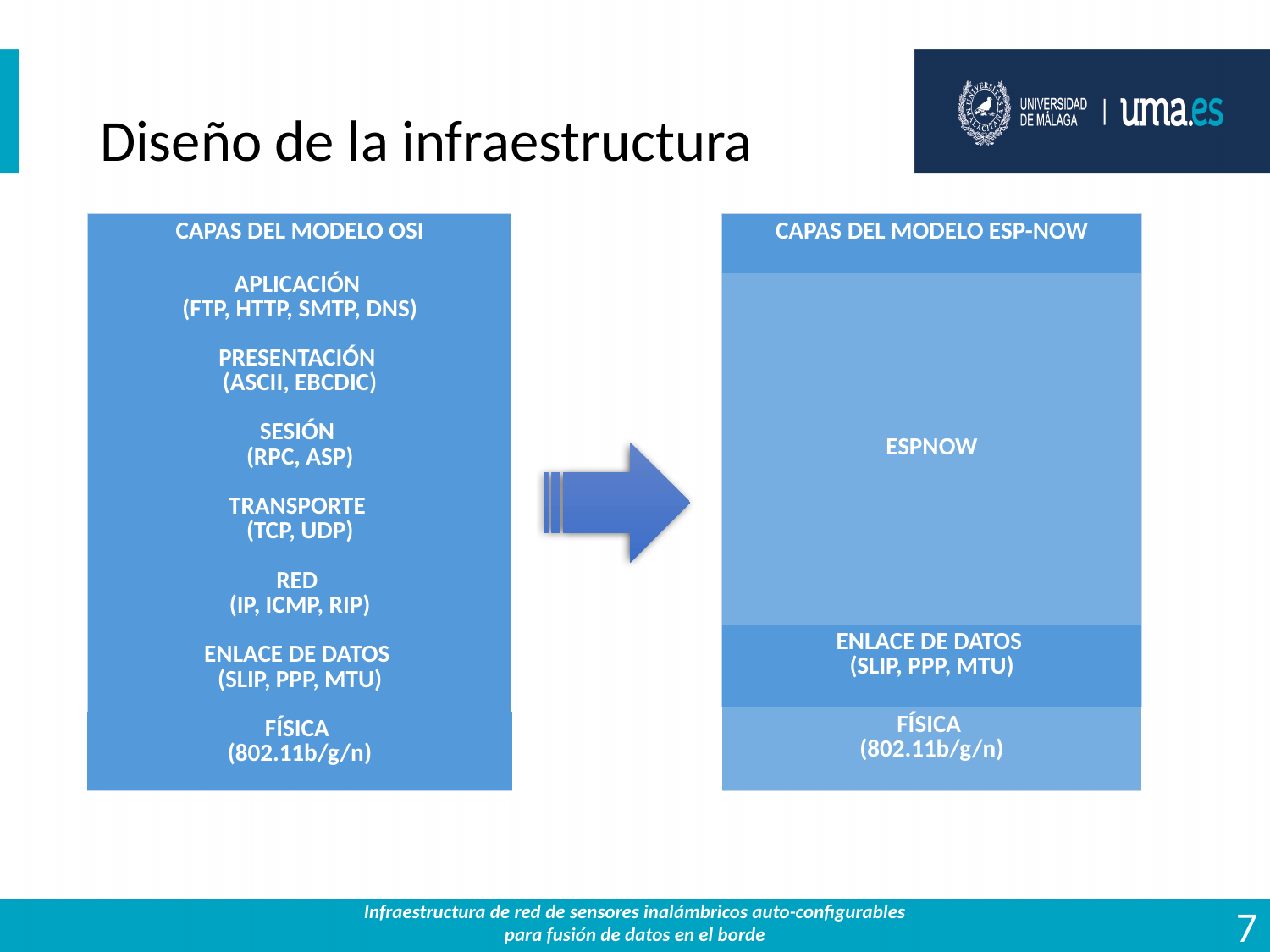

# Diseño de la infraestructura
| CAPAS DEL MODELO OSI |
| --- |
| APLICACIÓN (FTP, HTTP, SMTP, DNS) |
| PRESENTACIÓN (ASCII, EBCDIC) |
| SESIÓN (RPC, ASP) |
| TRANSPORTE (TCP, UDP) |
| RED (IP, ICMP, RIP) |
| ENLACE DE DATOS (SLIP, PPP, MTU) |
| FÍSICA (802.11b/g/n) |
| CAPAS DEL MODELO ESP-NOW |
| --- |
| ESPNOW |
| ENLACE DE DATOS (SLIP, PPP, MTU) |
| FÍSICA (802.11b/g/n) |

7
Infraestructura de red de sensores inalámbricos auto-configurables para fusión de datos en el borde